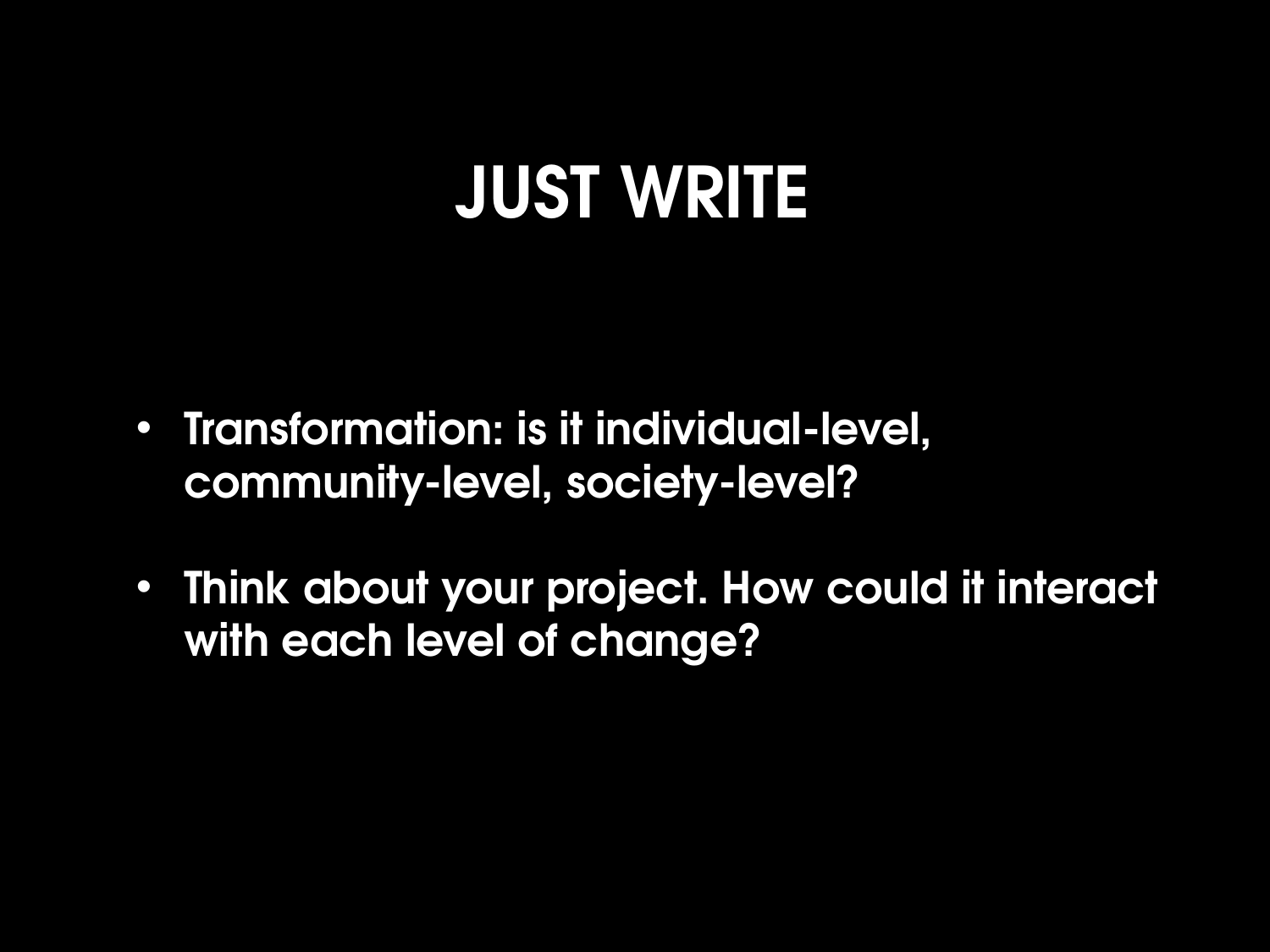

# JUST write
Transformation: is it individual-level, community-level, society-level?

Think about your project. How could it interact with each level of change?